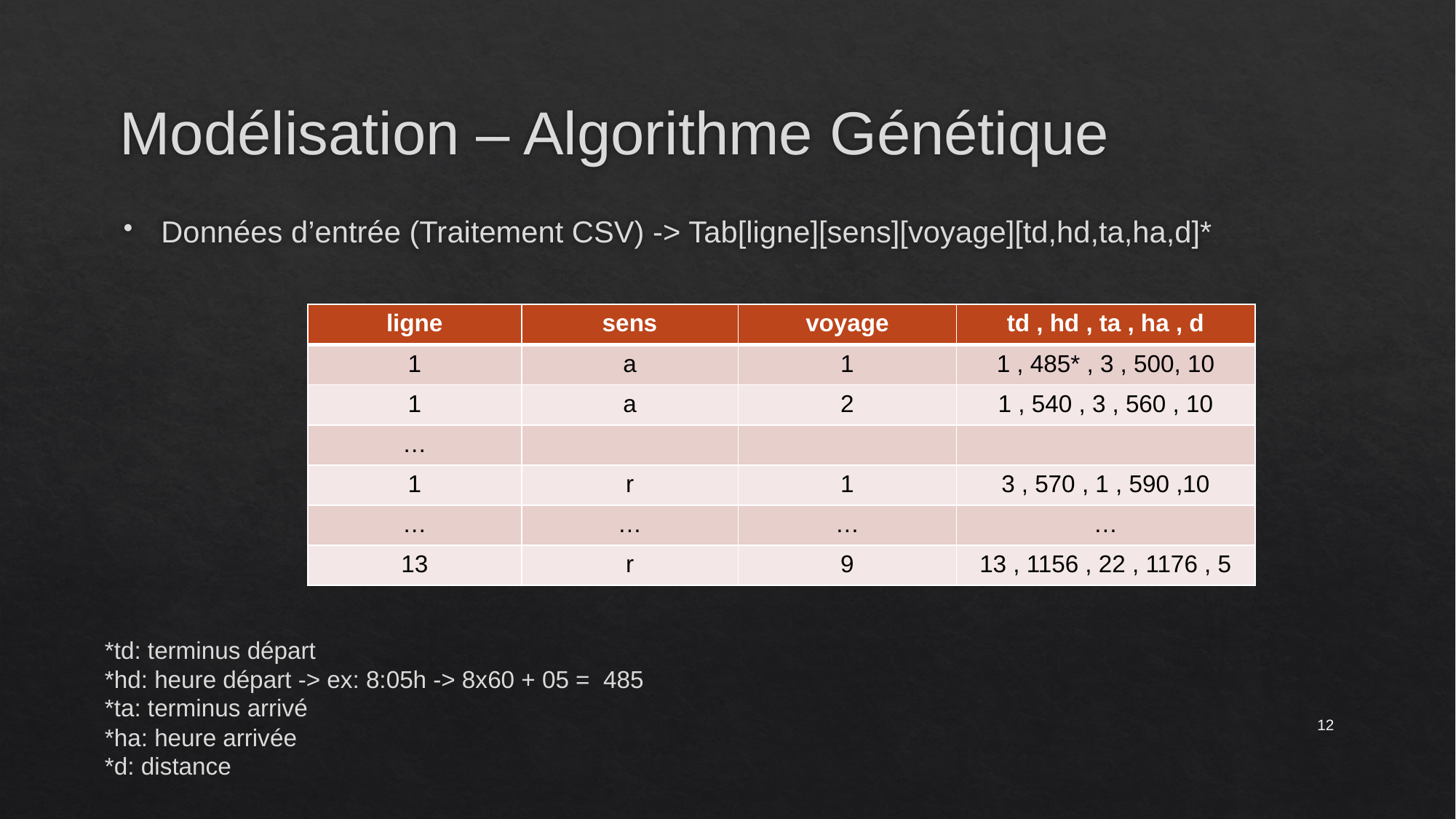

# Modélisation – Algorithme Génétique
Données d’entrée (Traitement CSV) -> Tab[ligne][sens][voyage][td,hd,ta,ha,d]*
| ligne | sens | voyage | td , hd , ta , ha , d |
| --- | --- | --- | --- |
| 1 | a | 1 | 1 , 485\* , 3 , 500, 10 |
| 1 | a | 2 | 1 , 540 , 3 , 560 , 10 |
| … |  |  |  |
| 1 | r | 1 | 3 , 570 , 1 , 590 ,10 |
| … | … | … | … |
| 13 | r | 9 | 13 , 1156 , 22 , 1176 , 5 |
*td: terminus départ
*hd: heure départ -> ex: 8:05h -> 8x60 + 05 =  485
*ta: terminus arrivé
*ha: heure arrivée
*d: distance
12